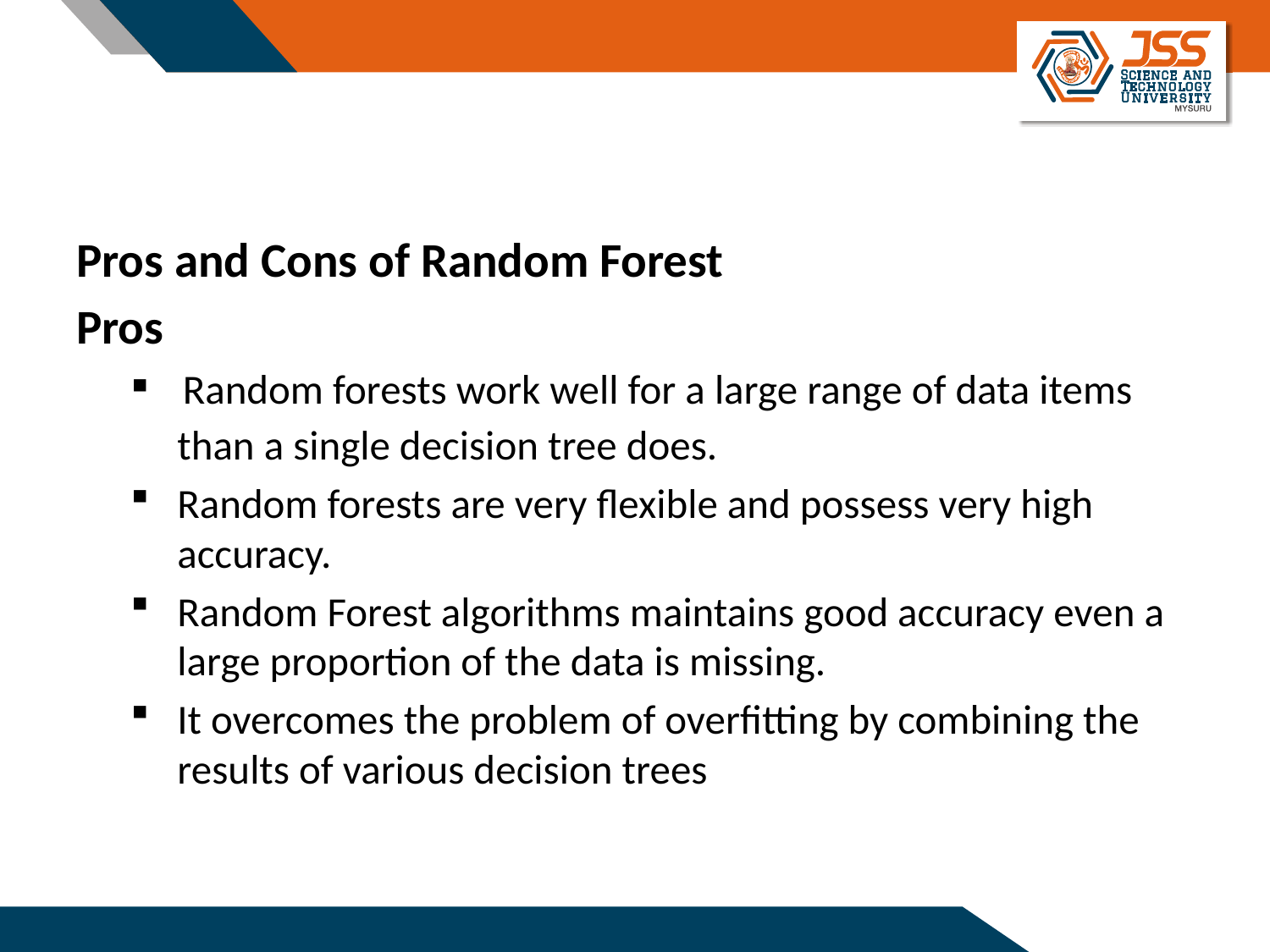

#
Pros and Cons of Random Forest
Pros
 Random forests work well for a large range of data items than a single decision tree does.
Random forests are very flexible and possess very high accuracy.
Random Forest algorithms maintains good accuracy even a large proportion of the data is missing.
It overcomes the problem of overfitting by combining the results of various decision trees